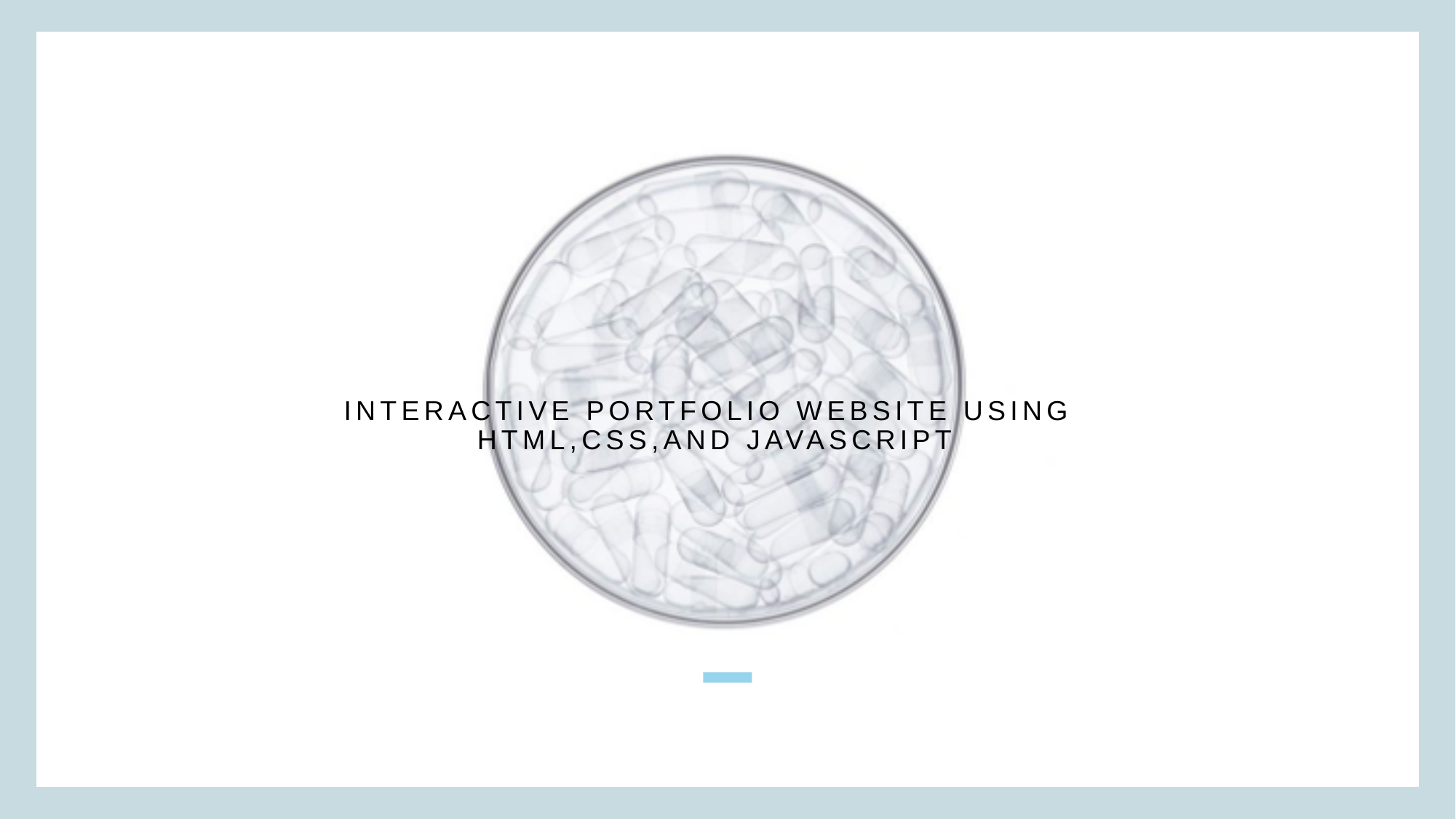

# INTERACTIVE PORTFOLIO WEBSITE USING HTML,CSS,AND JAVASCRIPT